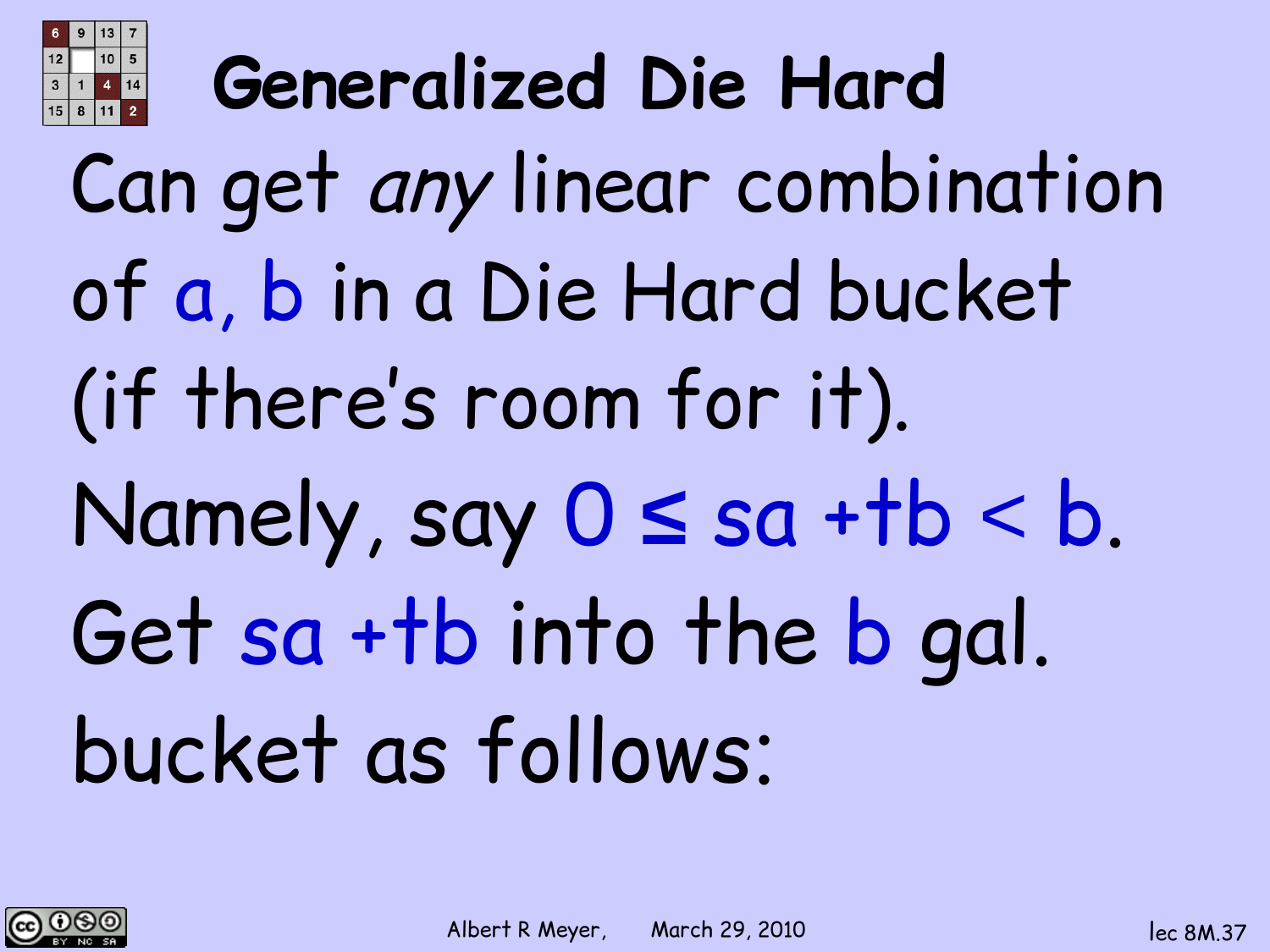

# Generalized Die Hard
Can get any linear combination
of a, b in a Die Hard bucket
(if there’s room for it).
Namely, say 0 ≤ sa +tb < b.
Get sa +tb into the b gal.
bucket as follows:
lec 8M.37